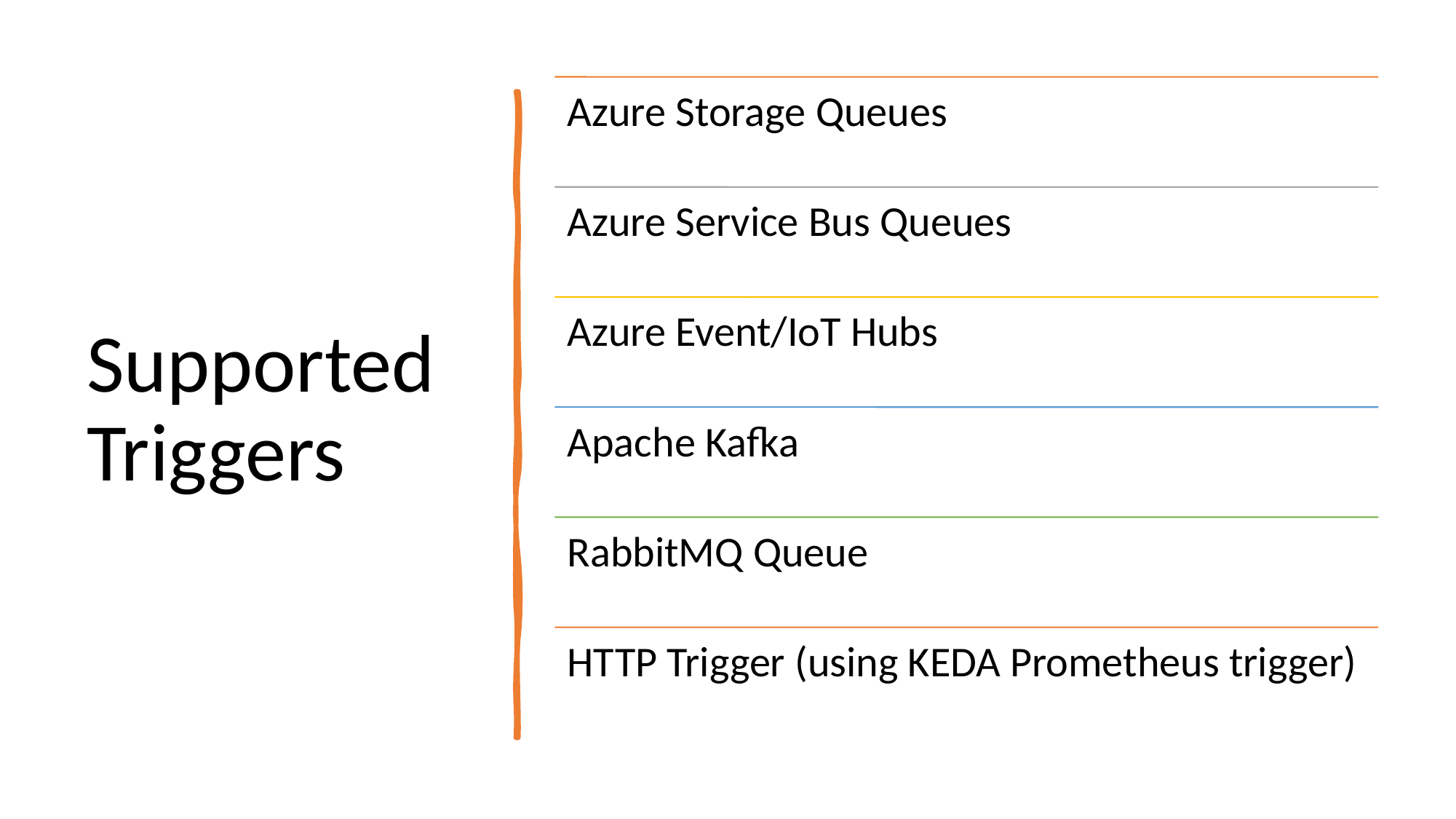

Azure Storage Queues
Azure Service Bus Queues
Azure Event/IoT Hubs
Apache Kafka
RabbitMQ Queue
HTTP Trigger (using KEDA Prometheus trigger)
# Supported Triggers